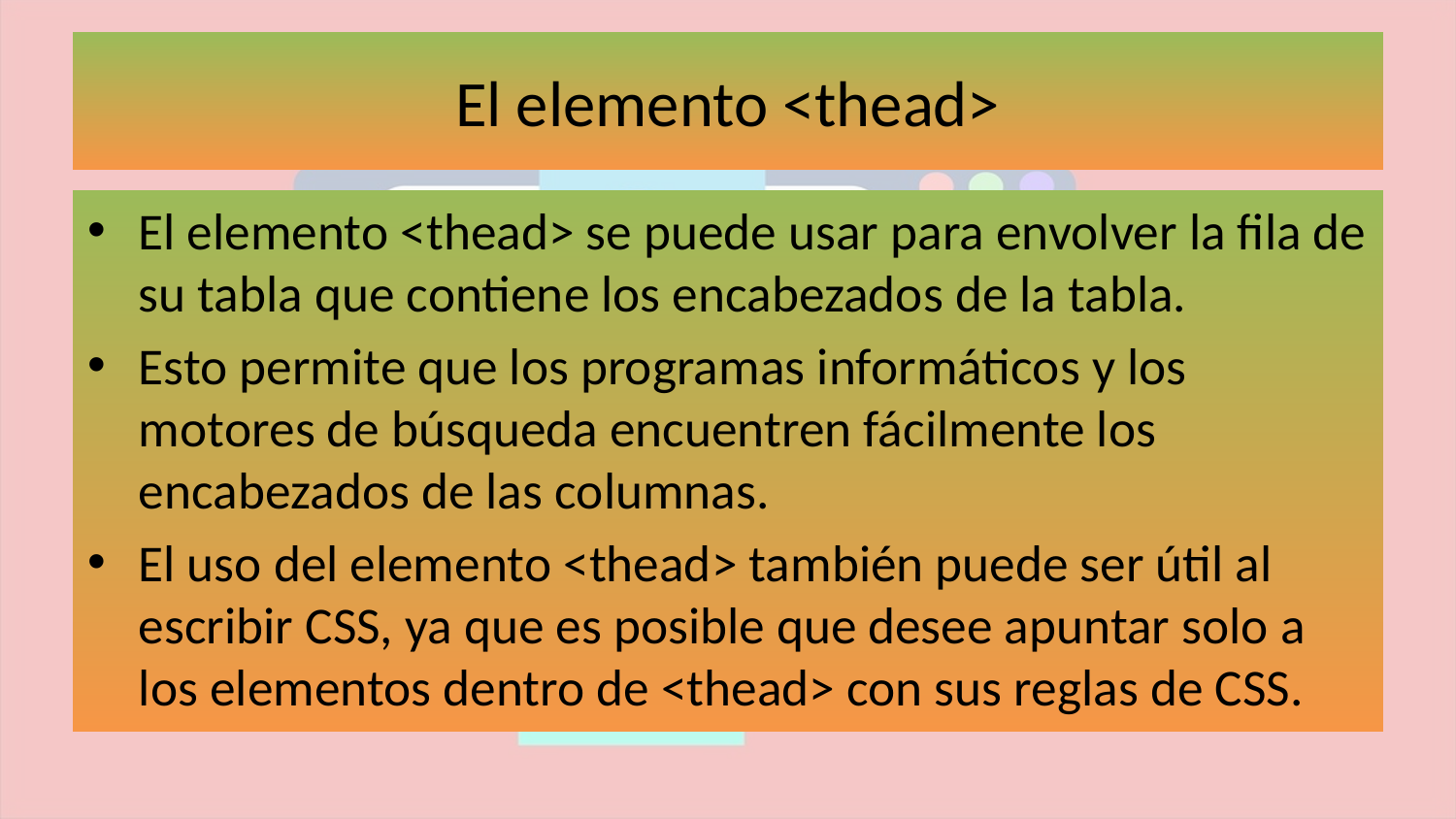

# El elemento <thead>
El elemento <thead> se puede usar para envolver la fila de su tabla que contiene los encabezados de la tabla.
Esto permite que los programas informáticos y los motores de búsqueda encuentren fácilmente los encabezados de las columnas.
El uso del elemento <thead> también puede ser útil al escribir CSS, ya que es posible que desee apuntar solo a los elementos dentro de <thead> con sus reglas de CSS.